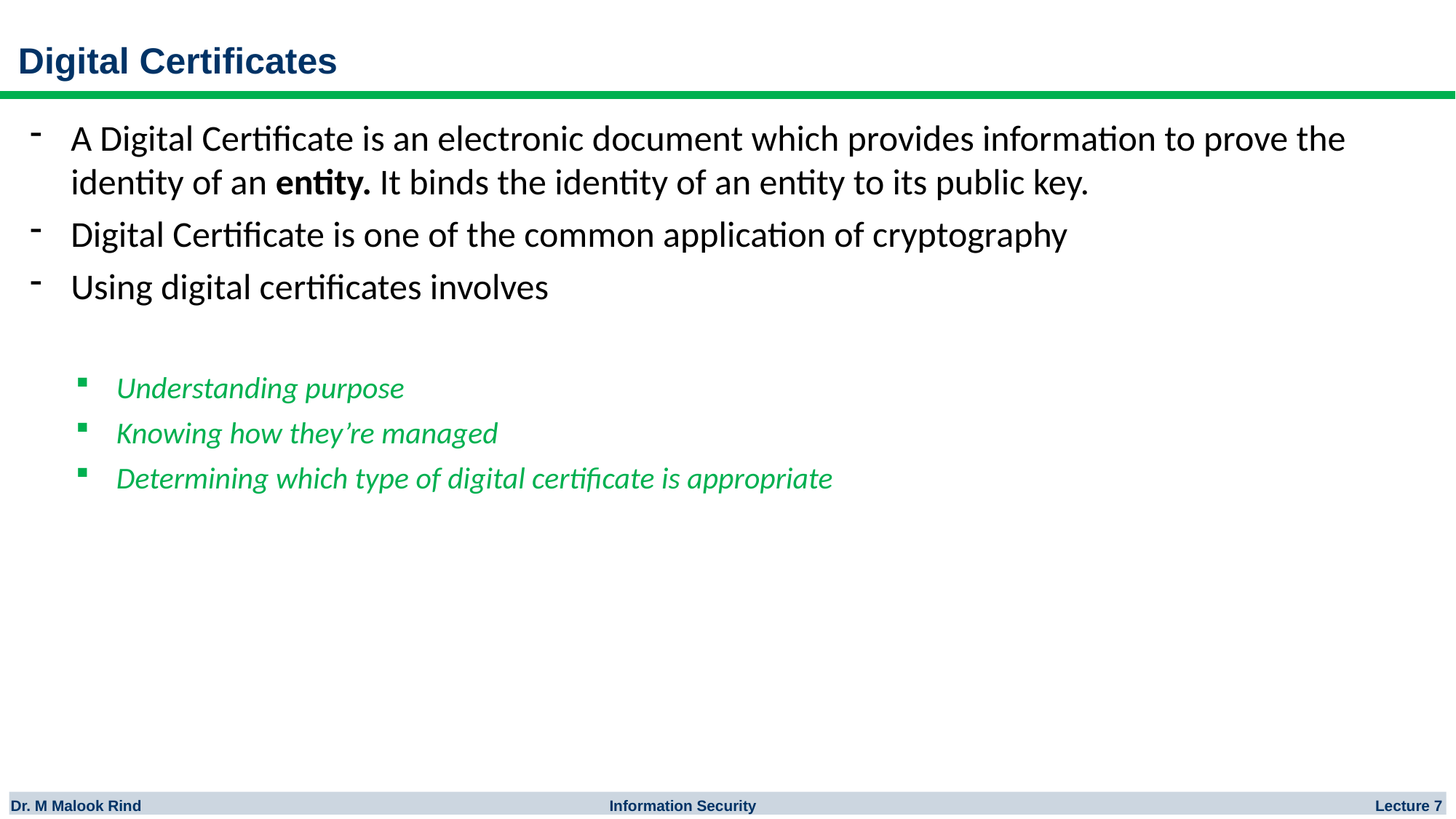

# Digital Certificates

A Digital Certificate is an electronic document which provides information to prove the identity of an entity. It binds the identity of an entity to its public key.
Digital Certificate is one of the common application of cryptography
Using digital certificates involves

Understanding purpose
Knowing how they’re managed
Determining which type of digital certificate is appropriate

Dr. M Malook Rind                                                                                                                Information Security                                                                                                                                                    Lecture 7